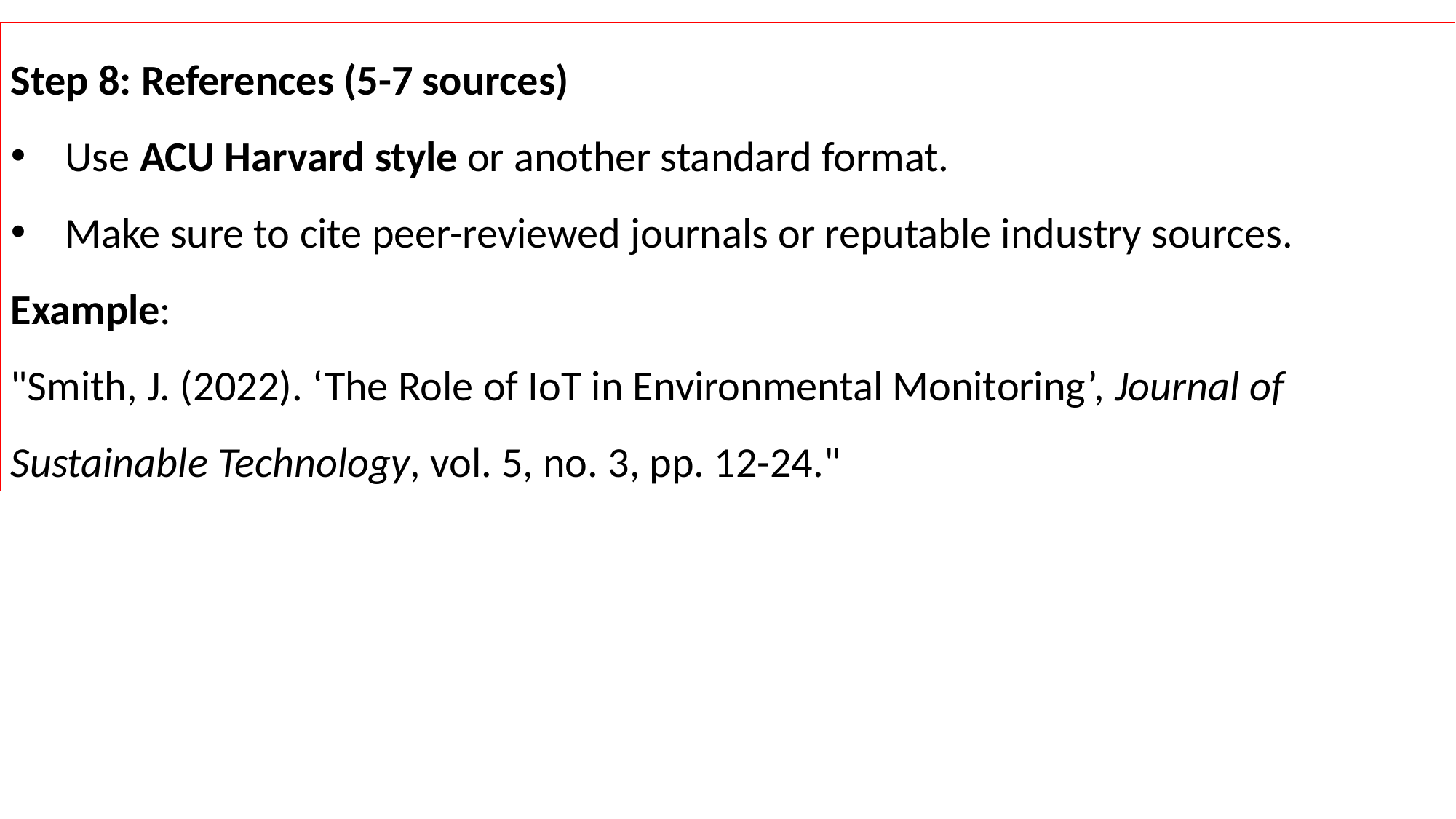

Step 8: References (5-7 sources)
Use ACU Harvard style or another standard format.
Make sure to cite peer-reviewed journals or reputable industry sources.
Example:
"Smith, J. (2022). ‘The Role of IoT in Environmental Monitoring’, Journal of Sustainable Technology, vol. 5, no. 3, pp. 12-24."